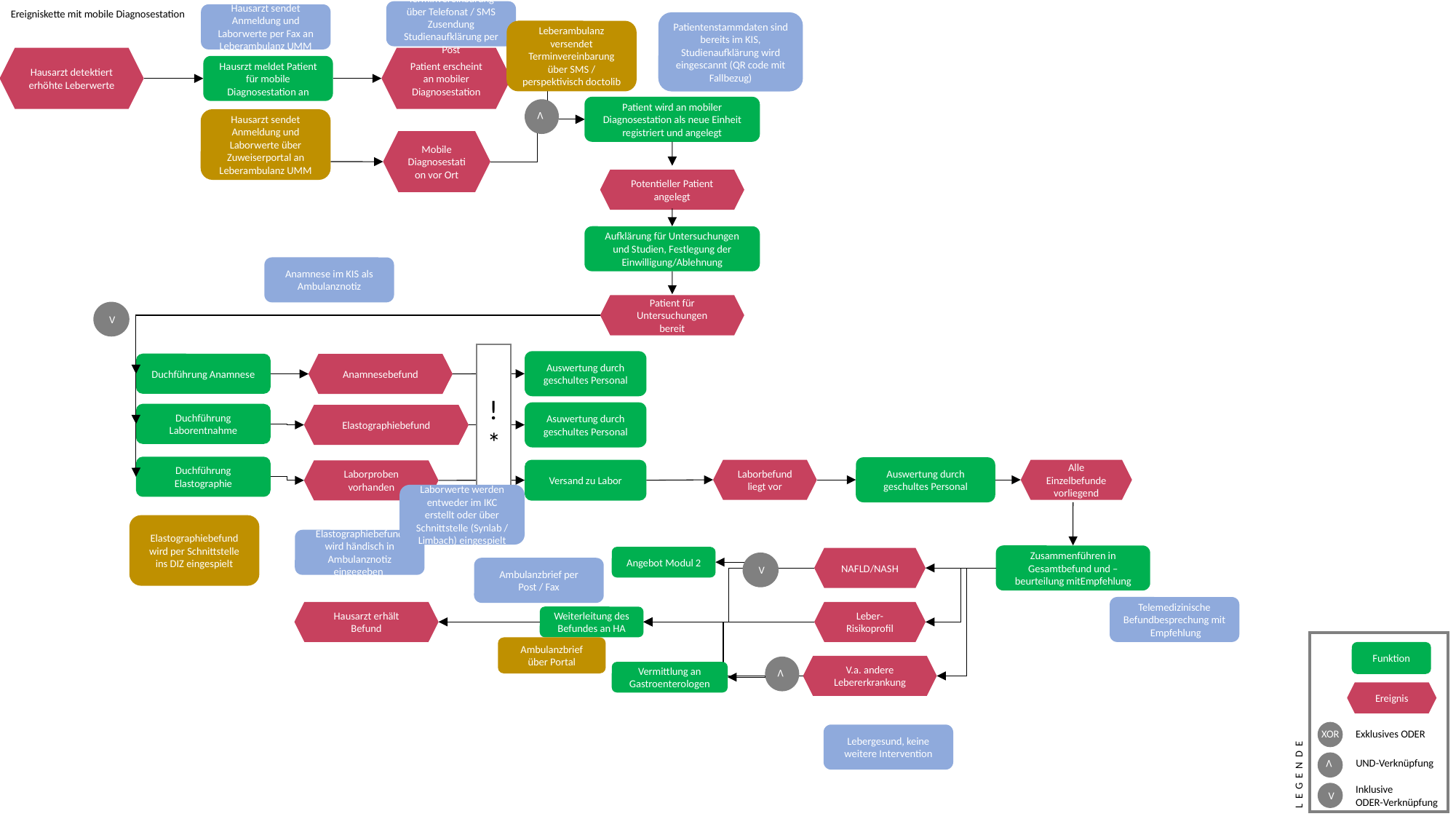

Terminvereinbarung über Telefonat / SMS
Zusendung Studienaufklärung per Post
Ereigniskette mit mobile Diagnosestation
Hausarzt sendet Anmeldung und Laborwerte per Fax an Leberambulanz UMM
Patientenstammdaten sind bereits im KIS, Studienaufklärung wird eingescannt (QR code mit Fallbezug)
Leberambulanz versendet Terminvereinbarung über SMS / perspektivisch doctolib
Hausarzt detektiert erhöhte Leberwerte
Patient erscheint an mobiler Diagnosestation
Hausrzt meldet Patient für mobile Diagnosestation an
Patient wird an mobiler Diagnosestation als neue Einheit registriert und angelegt
V
Hausarzt sendet Anmeldung und Laborwerte über Zuweiserportal an Leberambulanz UMM
Mobile Diagnosestation vor Ort
Potentieller Patient angelegt
Aufklärung für Untersuchungen und Studien, Festlegung der Einwilligung/Ablehnung
Anamnese im KIS als Ambulanznotiz
Patient für Untersuchungen bereit
V
!*
Auswertung durch geschultes Personal
Duchführung Anamnese
Anamnesebefund
Asuwertung durch geschultes Personal
Duchführung Laborentnahme
Elastographiebefund
Duchführung Elastographie
Auswertung durch geschultes Personal
Alle Einzelbefunde vorliegend
Laborbefund liegt vor
Versand zu Labor
Laborproben vorhanden
Laborwerte werden entweder im IKC erstellt oder über Schnittstelle (Synlab / Limbach) eingespielt
Elastographiebefund wird per Schnittstelle ins DIZ eingespielt
Elastographiebefund wird händisch in Ambulanznotiz eingegeben
Zusammenführen in Gesamtbefund und –beurteilung mitEmpfehlung
Angebot Modul 2
NAFLD/NASH
V
Ambulanzbrief per Post / Fax
Telemedizinische Befundbesprechung mit  Empfehlung
Hausarzt erhält Befund
Leber-Risikoprofil
Weiterleitung des Befundes an HA

XOR

Exklusives ODER
UND-Verknüpfung
V
LEGENDE
Inklusive
ODER-Verknüpfung
V
Funktion
Ereignis
Ambulanzbrief über Portal
V.a. andere Lebererkrankung
V
Vermittlung an Gastroenterologen
Lebergesund, keine weitere Intervention